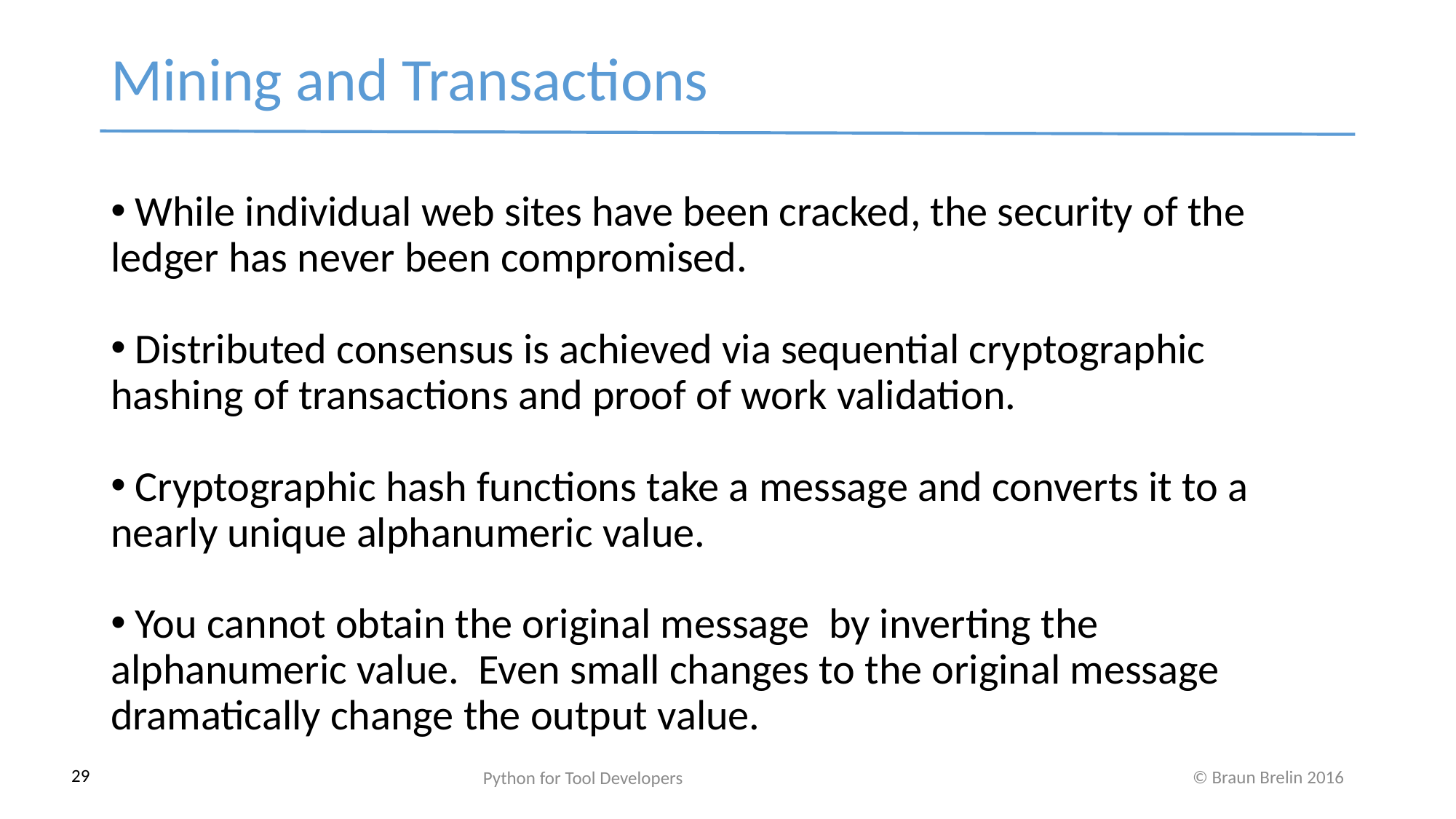

Mining and Transactions

 While individual web sites have been cracked, the security of the ledger has never been compromised.

 Distributed consensus is achieved via sequential cryptographic hashing of transactions and proof of work validation.

 Cryptographic hash functions take a message and converts it to a nearly unique alphanumeric value.

 You cannot obtain the original message  by inverting the alphanumeric value.  Even small changes to the original message dramatically change the output value.

Python for Tool Developers
29